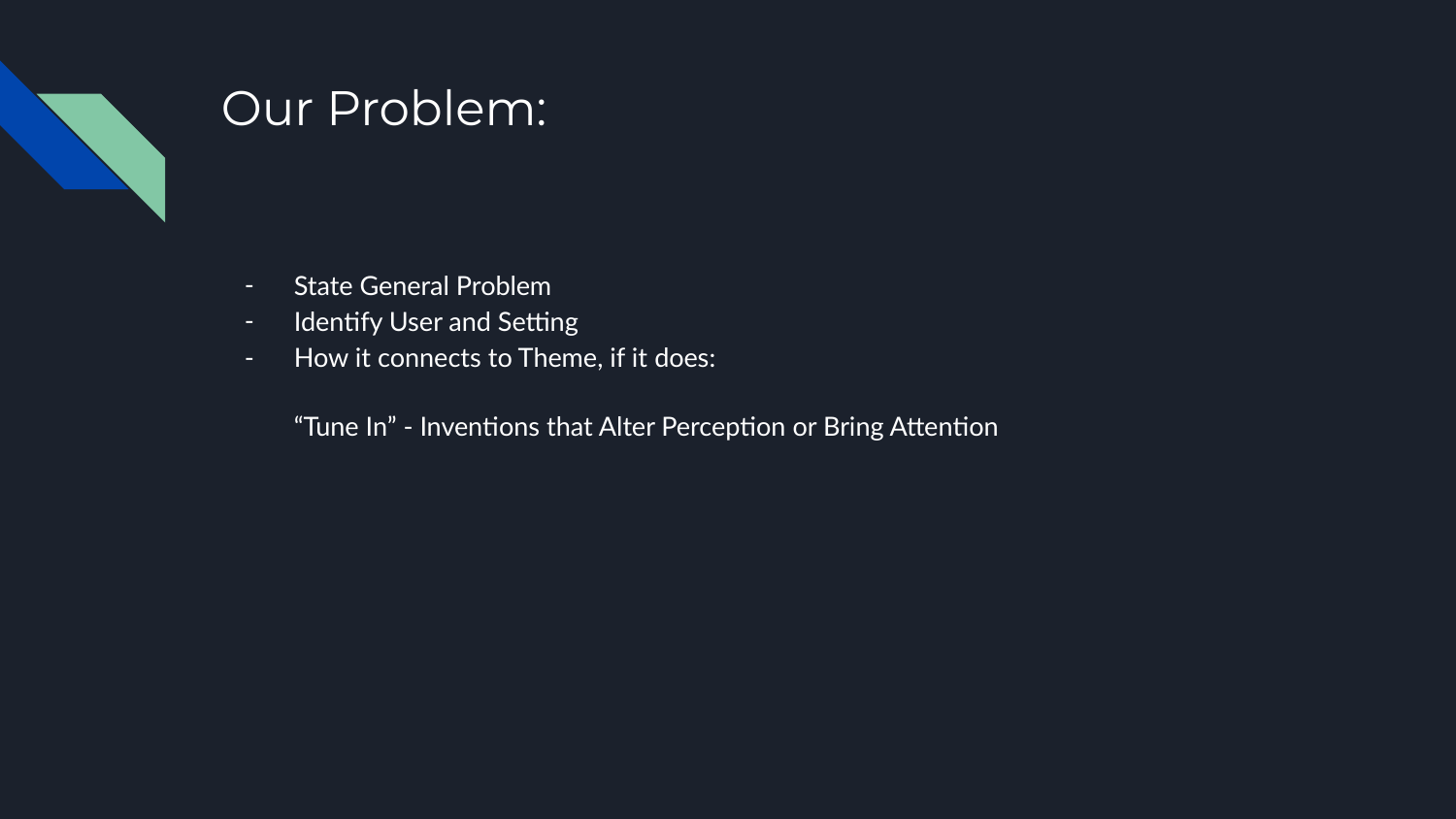

# Our Problem:
State General Problem
Identify User and Setting
How it connects to Theme, if it does:
“Tune In” - Inventions that Alter Perception or Bring Attention